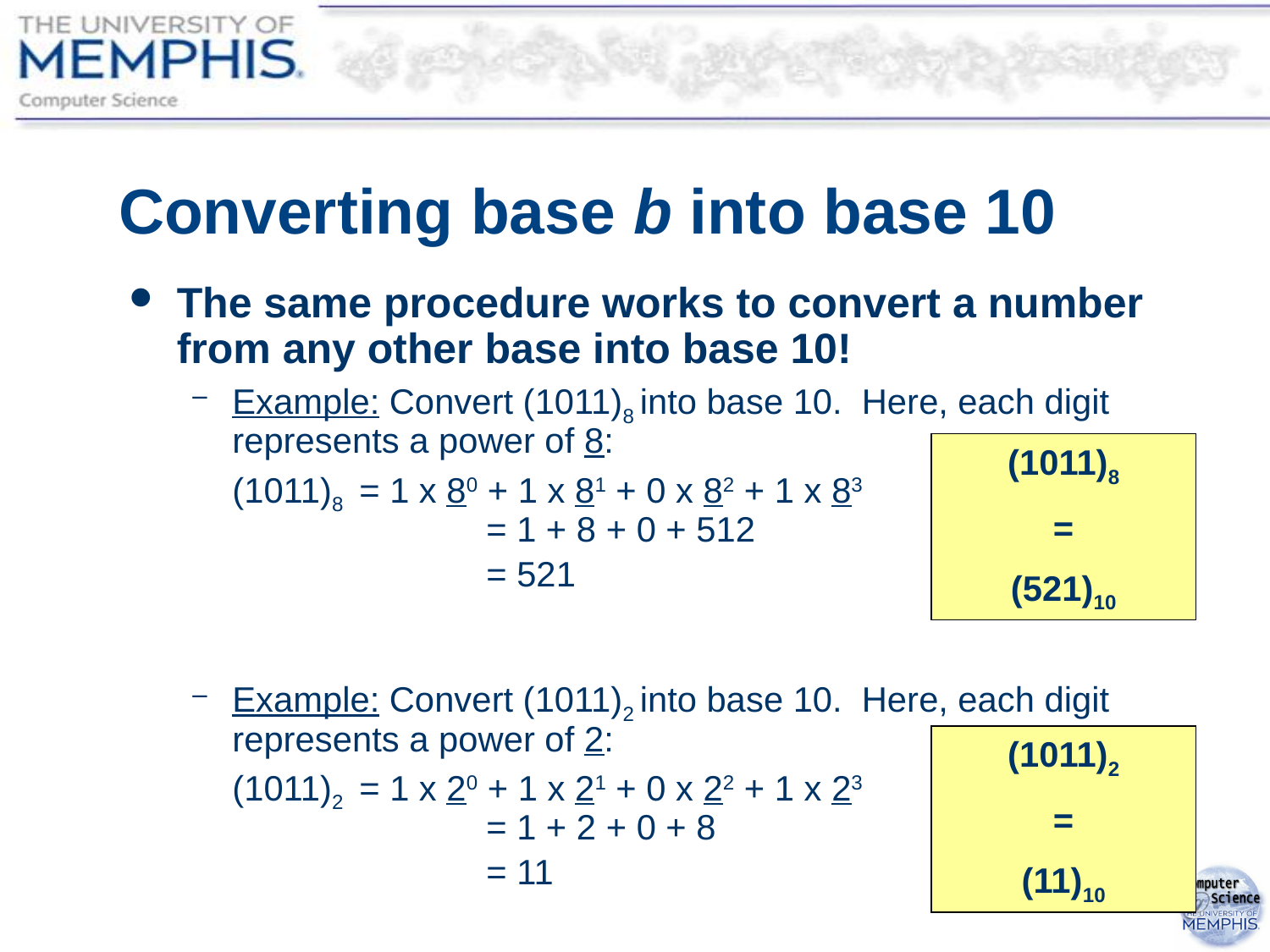

# Converting base b into base 10
The same procedure works to convert a number from any other base into base 10!
Example: Convert (1011)8 into base 10.  Here, each digit represents a power of 8:
	(1011)8	= 1 x 80 + 1 x 81 + 0 x 82 + 1 x 83
		= 1 + 8 + 0 + 512
			= 521
Example: Convert (1011)2 into base 10.  Here, each digit represents a power of 2:
	(1011)2	= 1 x 20 + 1 x 21 + 0 x 22 + 1 x 23
		= 1 + 2 + 0 + 8
			= 11
(1011)8
=
(521)10
(1011)2
=
(11)10